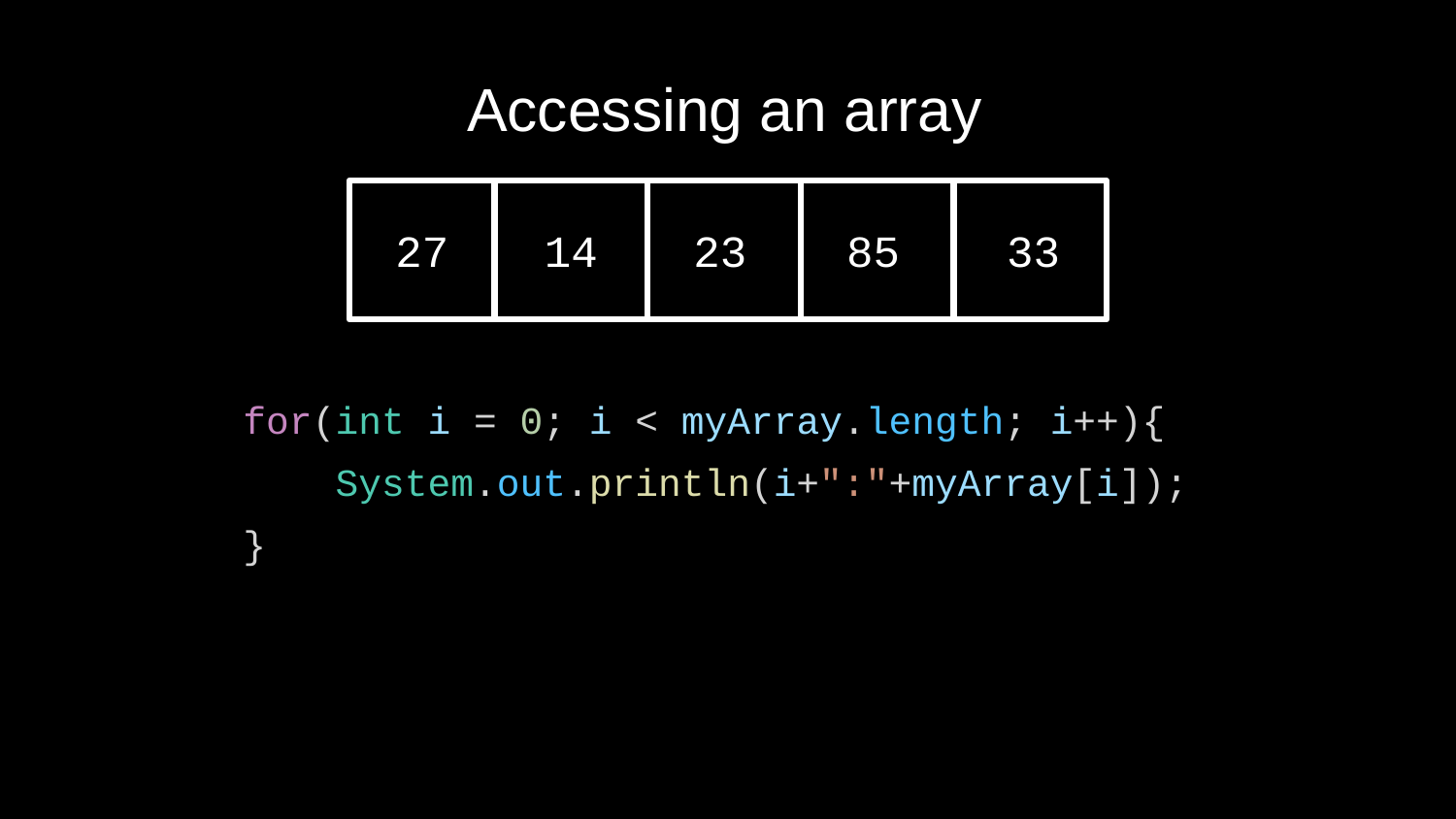

Accessing an array

27
14
23
85
33
 for(int i = 0; i < myArray.length; i++){
     System.out.println(i+":"+myArray[i]);
 }